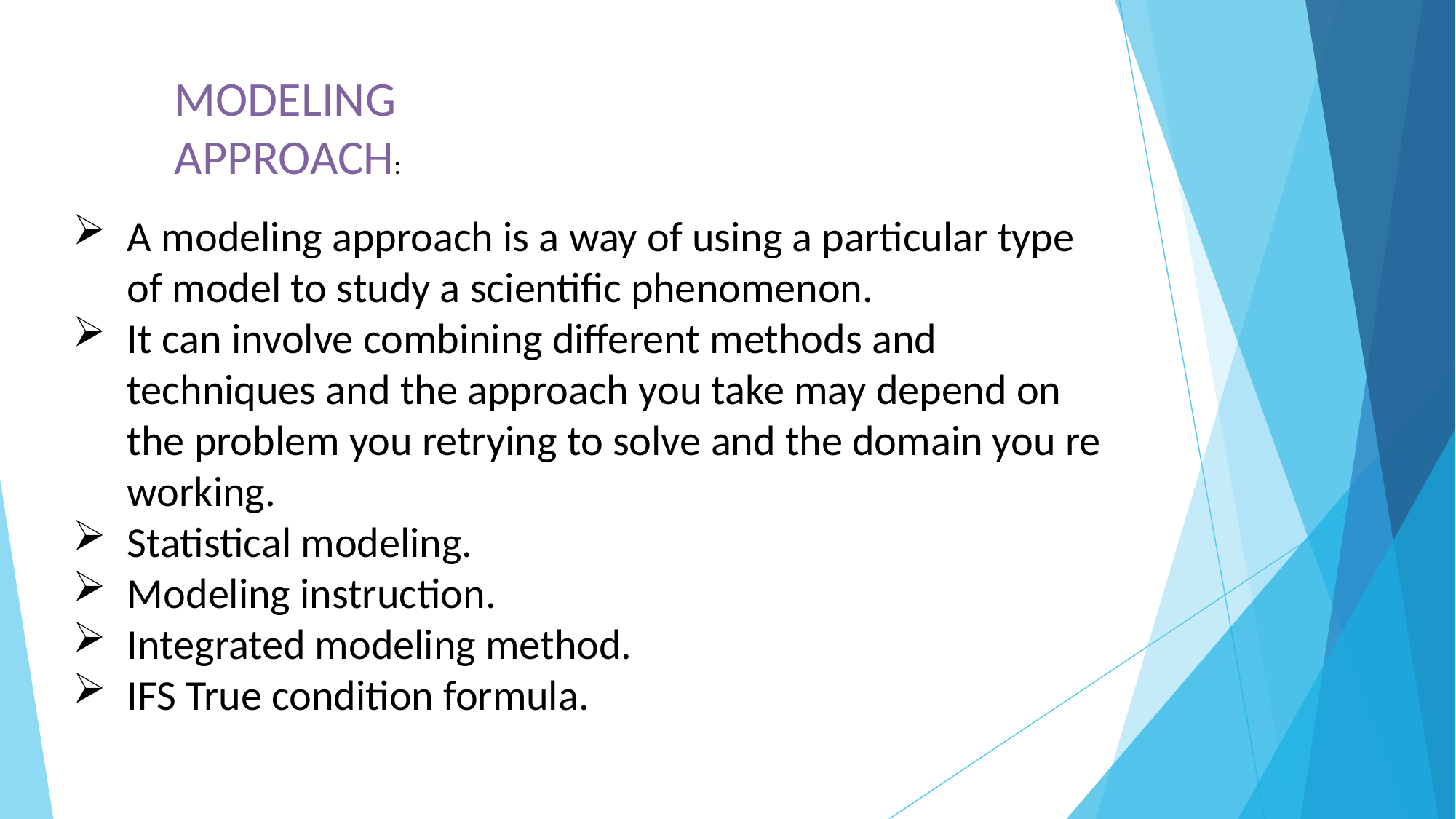

MODELING APPROACH:
A modeling approach is a way of using a particular type of model to study a scientific phenomenon.
It can involve combining different methods and techniques and the approach you take may depend on the problem you retrying to solve and the domain you re working.
Statistical modeling.
Modeling instruction.
Integrated modeling method.
IFS True condition formula.